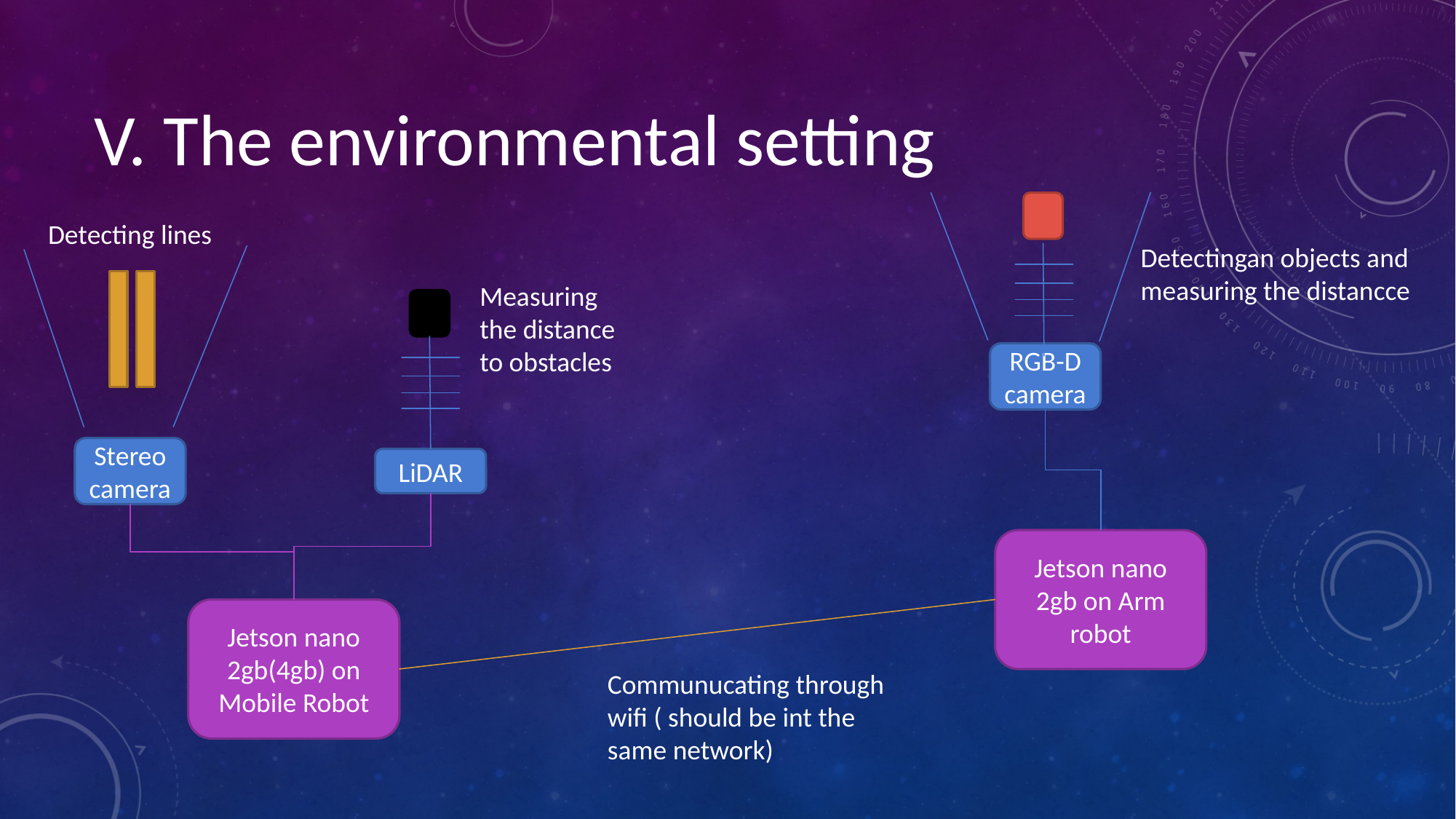

V. The environmental setting
#

Detecting lines
Detectingan objects and measuring the distancce
Measuring the distance to obstacles

RGB-D camera
Stereo camera
LiDAR
Jetson nano 2gb on Arm robot
Jetson nano 2gb(4gb) on Mobile Robot
Communucating through wifi ( should be int the same network)